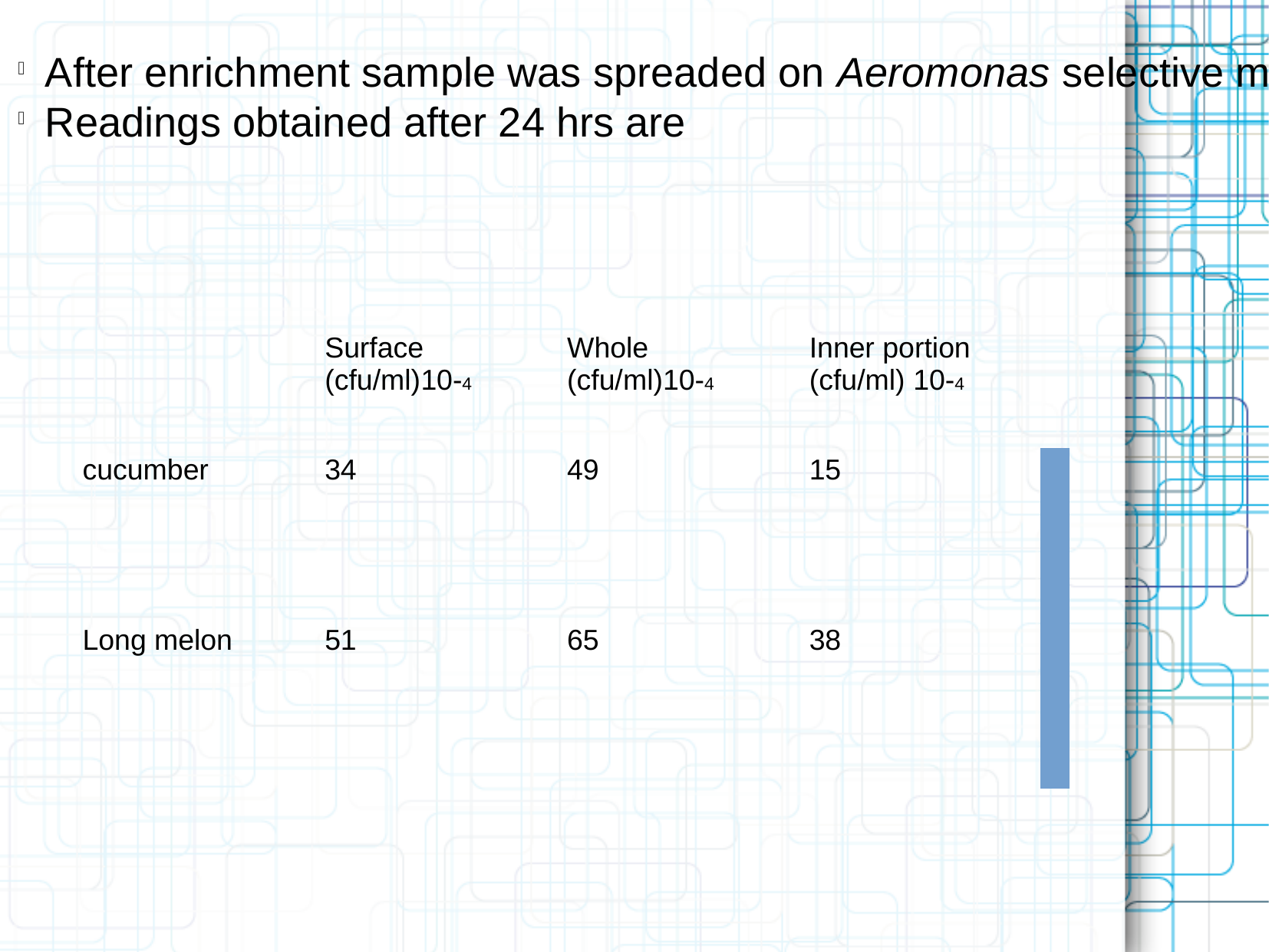

After enrichment sample was spreaded on Aeromonas selective medium
Readings obtained after 24 hrs are

|  | Surface (cfu/ml)10-4 | Whole (cfu/ml)10-4 | Inner portion (cfu/ml) 10-4 |  |
| --- | --- | --- | --- | --- |
| cucumber | 34 | 49 | 15 |
| Long melon | 51 | 65 | 38 |